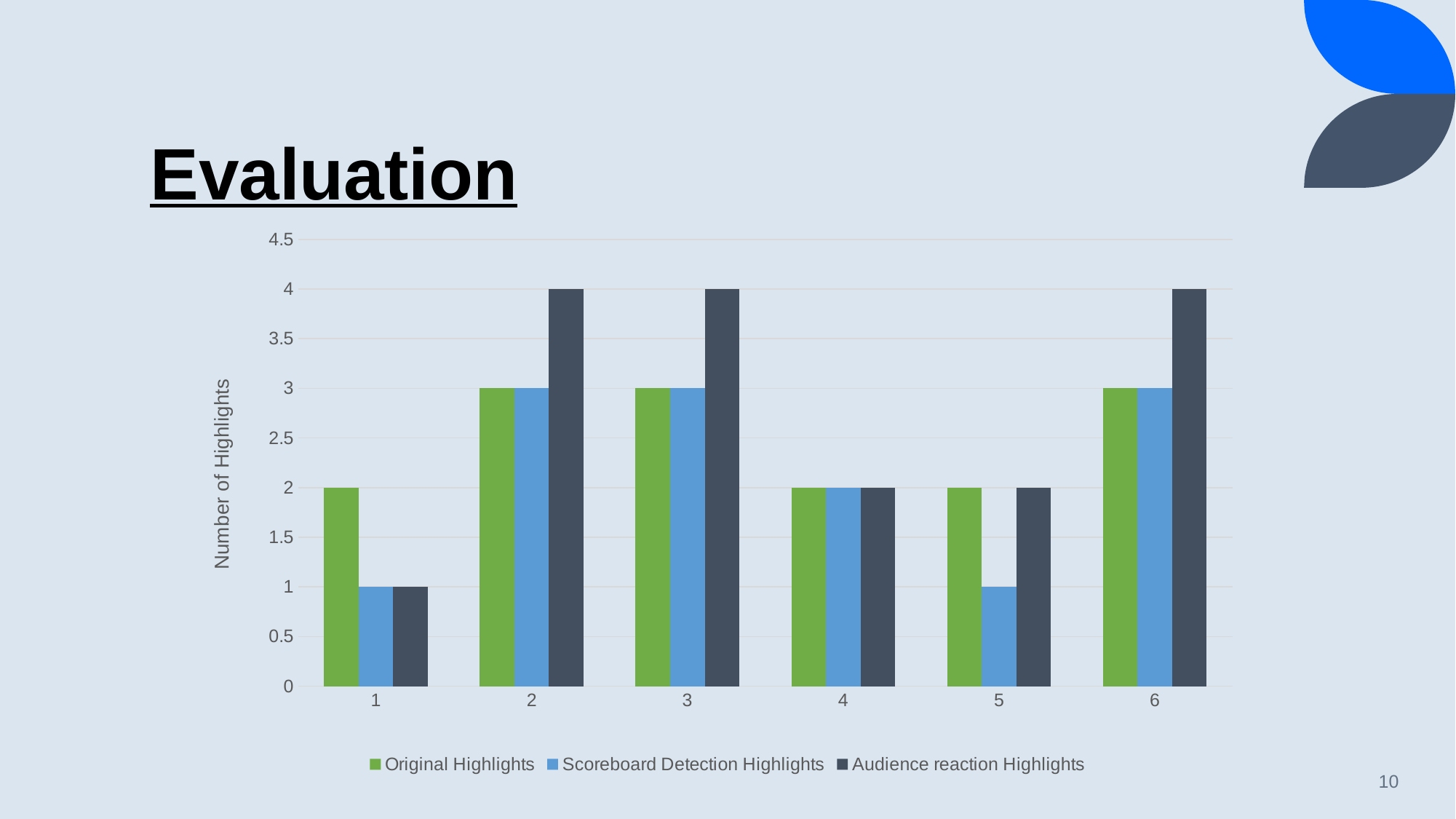

# Evaluation

### Chart

| Category | Original Highlights | Scoreboard Detection Highlights | Audience reaction Highlights |
|---|---|---|---|
| 1 | 2.0 | 1.0 | 1.0 |
| 2 | 3.0 | 3.0 | 4.0 |
| 3 | 3.0 | 3.0 | 4.0 |
| 4 | 2.0 | 2.0 | 2.0 |
| 5 | 2.0 | 1.0 | 2.0 |
| 6 | 3.0 | 3.0 | 4.0 |

10